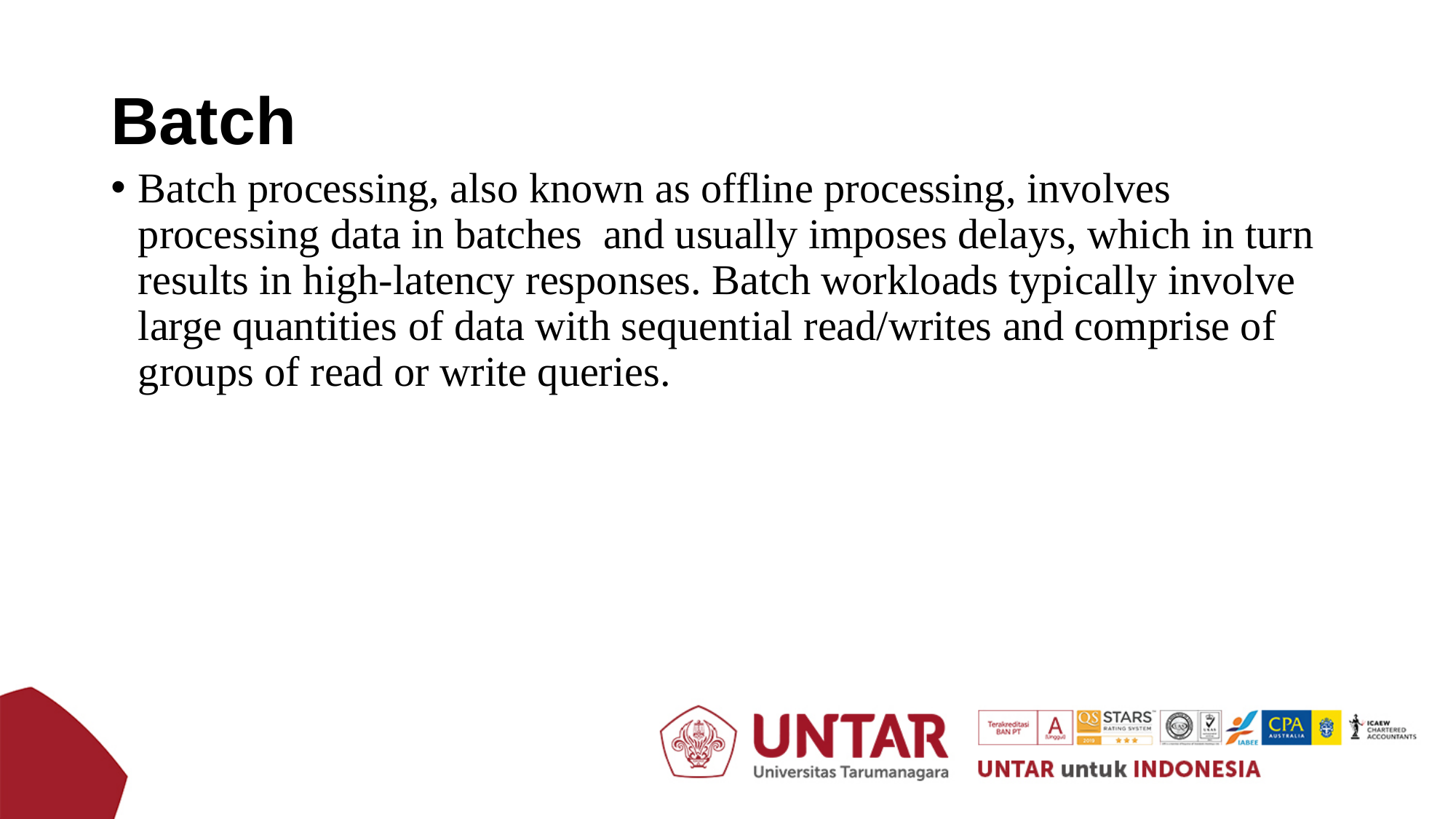

# Batch
Batch processing, also known as offline processing, involves processing data in batches  and usually imposes delays, which in turn results in high-latency responses. Batch workloads typically involve large quantities of data with sequential read/writes and comprise of groups of read or write queries.